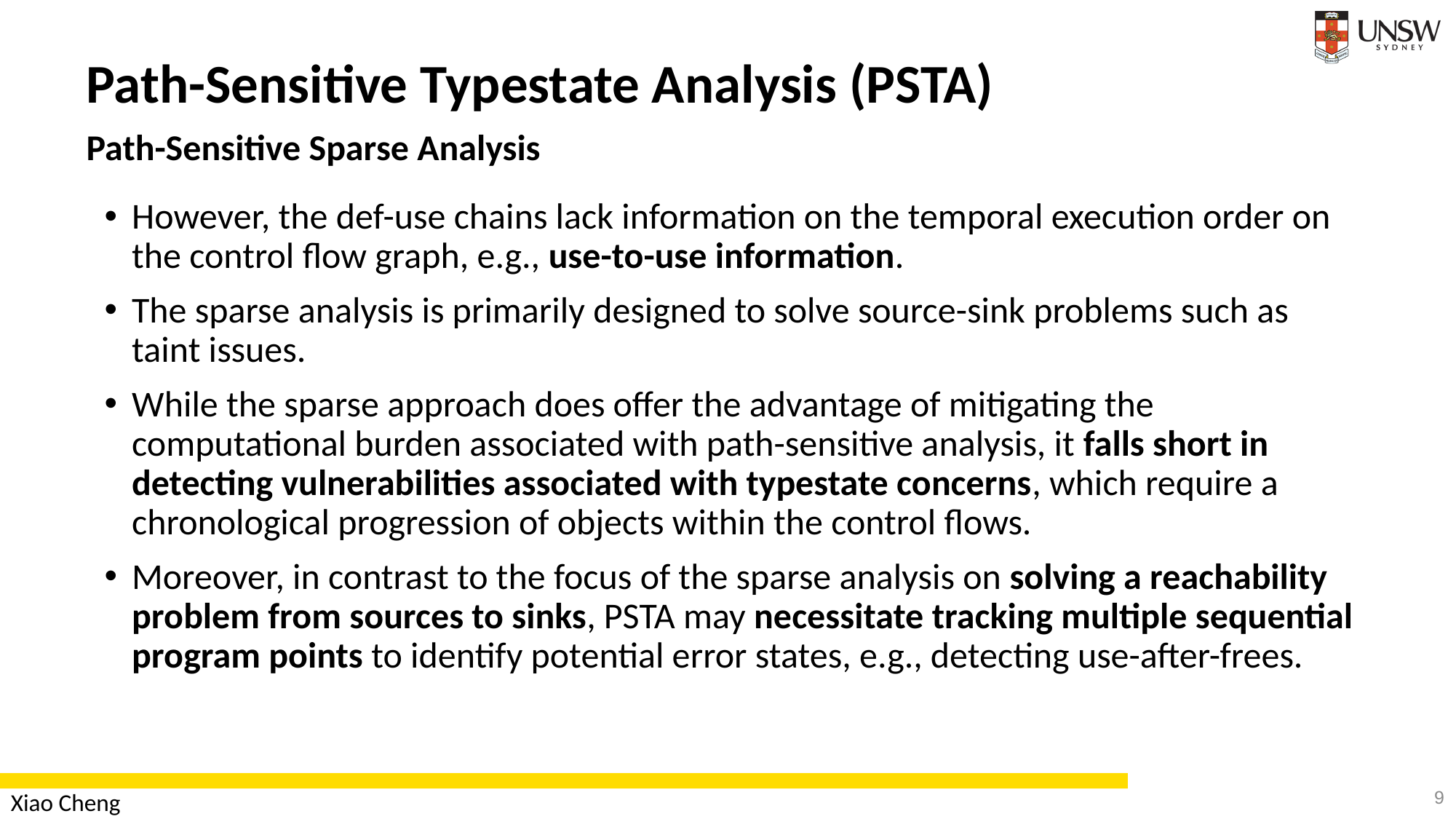

Path-Sensitive Typestate Analysis (PSTA)
Path-Sensitive Sparse Analysis
However, the def-use chains lack information on the temporal execution order on the control flow graph, e.g., use-to-use information.
The sparse analysis is primarily designed to solve source-sink problems such as taint issues.
While the sparse approach does offer the advantage of mitigating the computational burden associated with path-sensitive analysis, it falls short in detecting vulnerabilities associated with typestate concerns, which require a chronological progression of objects within the control flows.
Moreover, in contrast to the focus of the sparse analysis on solving a reachability problem from sources to sinks, PSTA may necessitate tracking multiple sequential program points to identify potential error states, e.g., detecting use-after-frees.
9